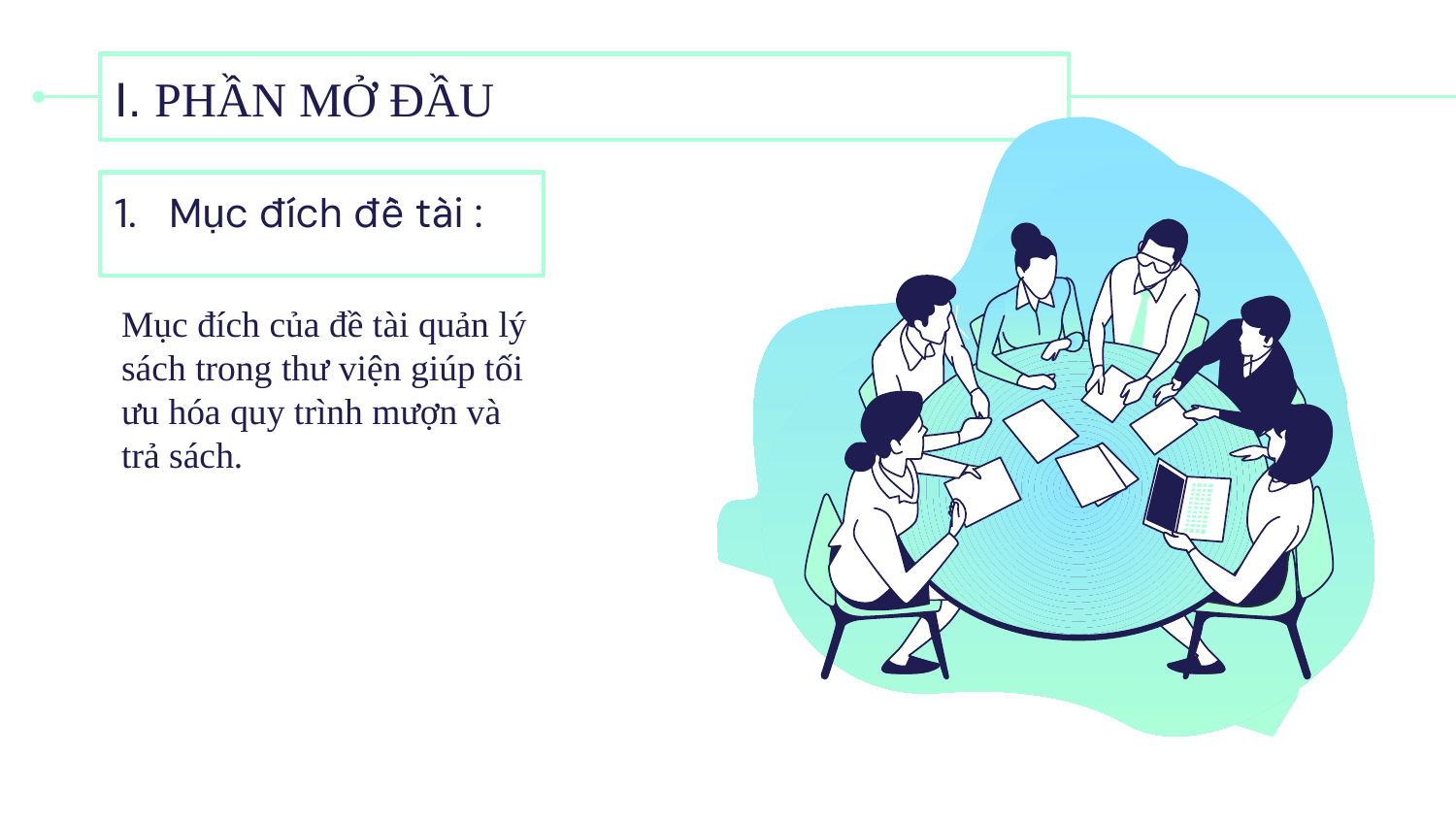

# I. PHẦN MỞ ĐẦU

Mục đích đề tài :

Mục đích của đề tài quản lý sách trong thư viện giúp tối ưu hóa quy trình mượn và trả sách.